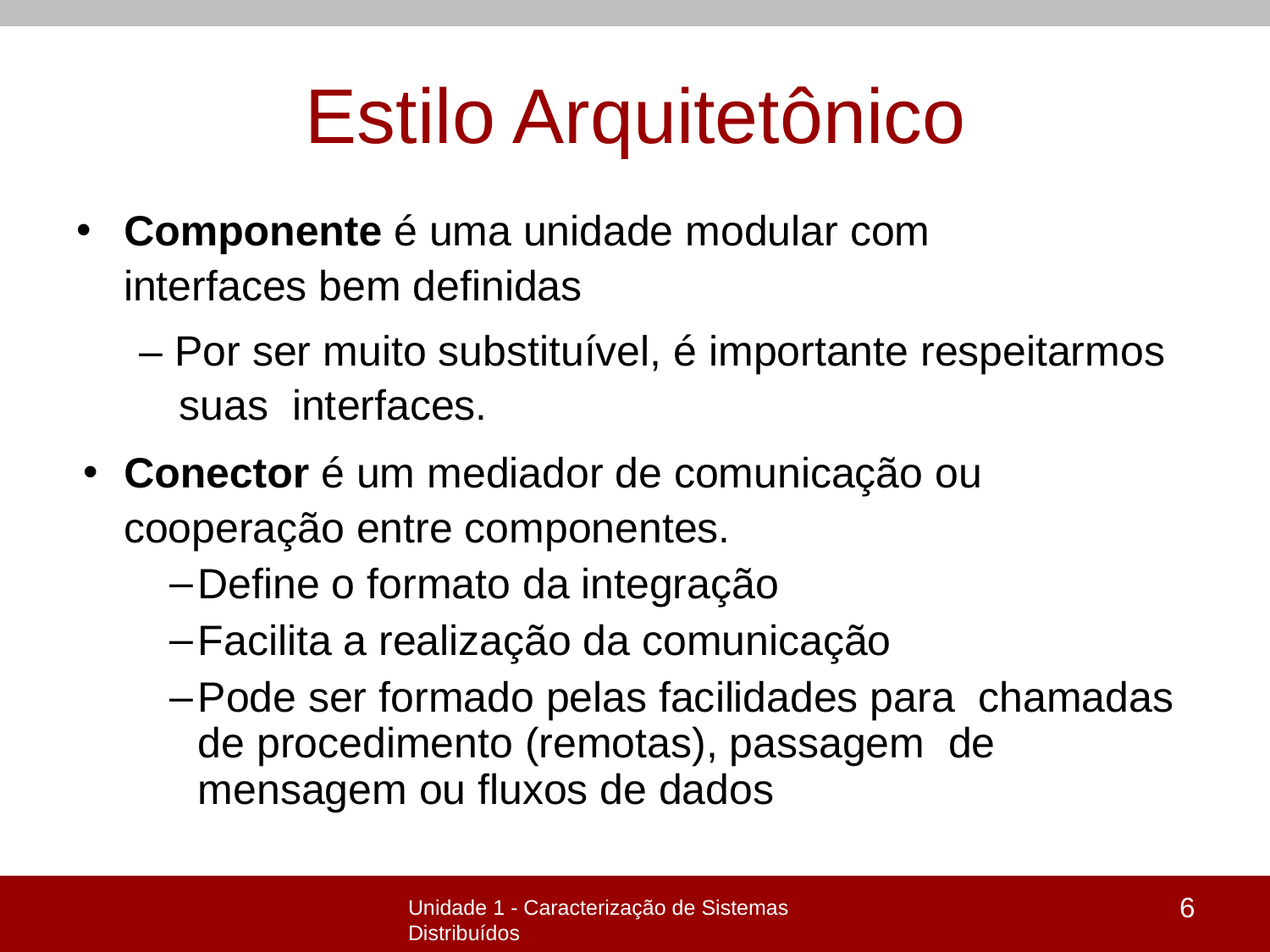

# Estilo Arquitetônico
Componente é uma unidade modular com  interfaces bem definidas
– Por ser muito substituível, é importante respeitarmos suas  interfaces.
Conector é um mediador de comunicação ou  cooperação entre componentes.
Define o formato da integração
Facilita a realização da comunicação
Pode ser formado pelas facilidades para  chamadas de procedimento (remotas), passagem  de mensagem ou fluxos de dados
6
Unidade 1 - Caracterização de Sistemas Distribuídos